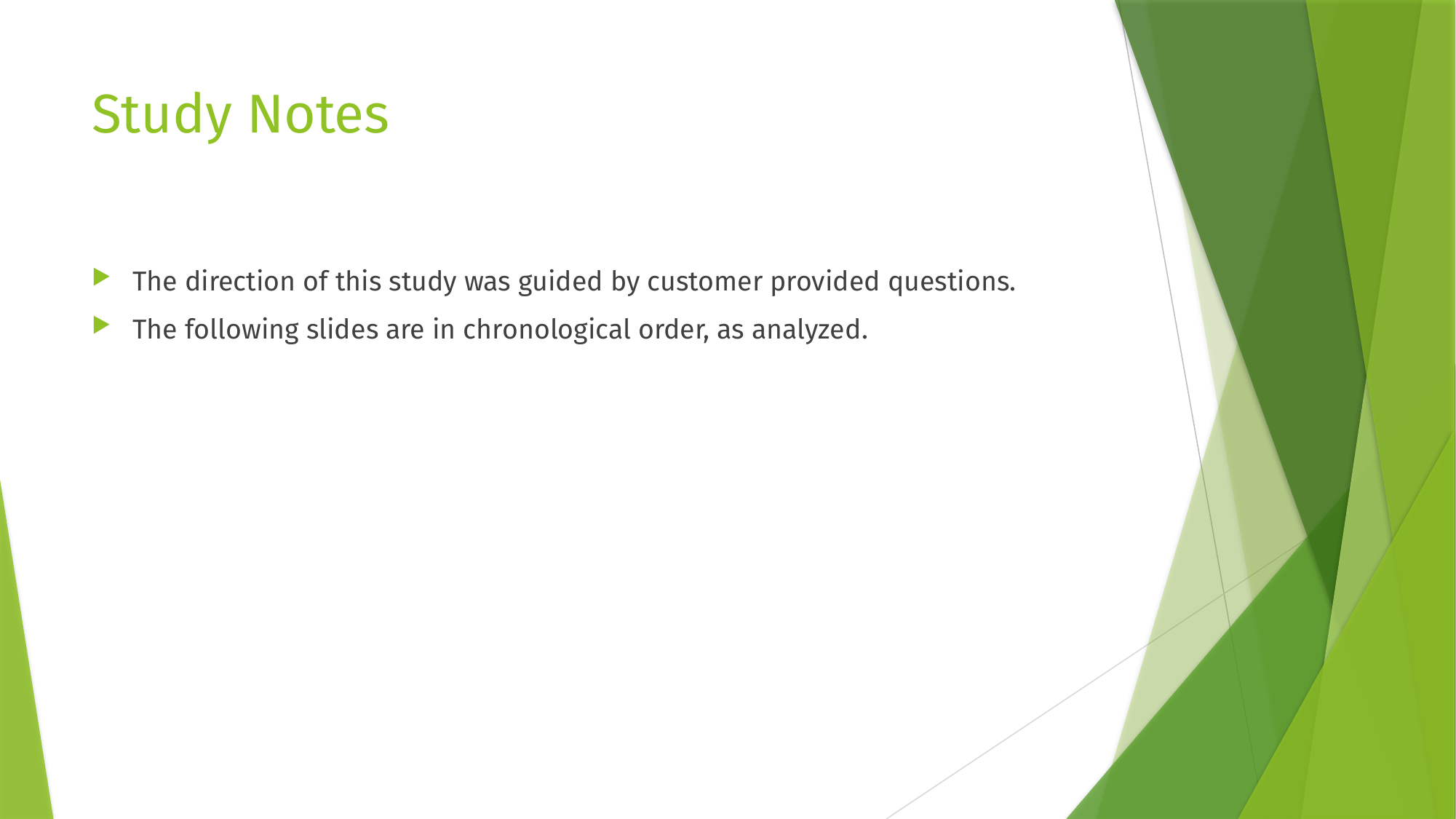

# Study Notes
The direction of this study was guided by customer provided questions.
The following slides are in chronological order, as analyzed.